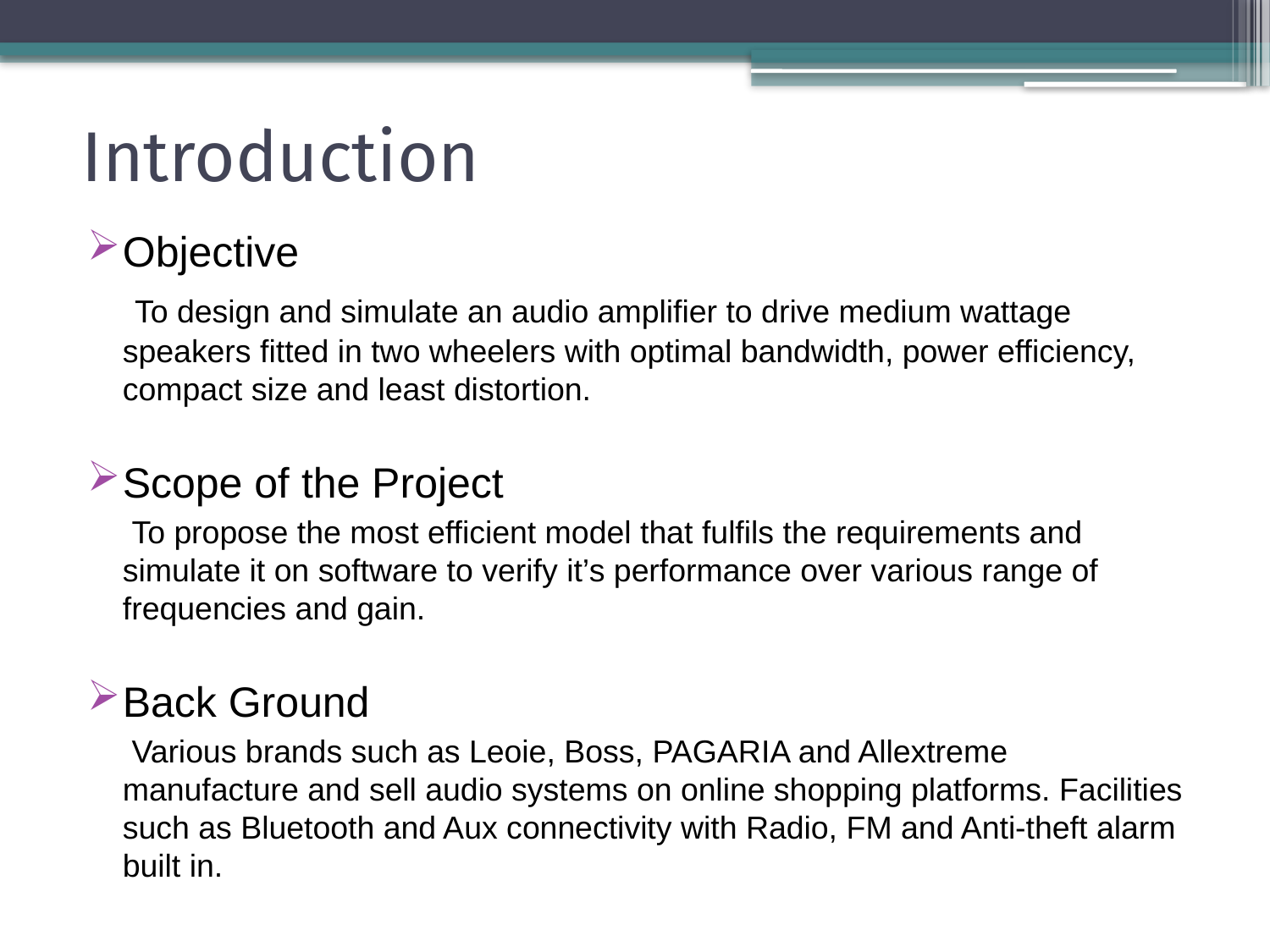

# Introduction
Objective
    To design and simulate an audio amplifier to drive medium wattage speakers fitted in two wheelers with optimal bandwidth, power efficiency, compact size and least distortion.

Scope of the Project
     To propose the most efficient model that fulfils the requirements and simulate it on software to verify it’s performance over various range of frequencies and gain.

Back Ground
     Various brands such as Leoie, Boss, PAGARIA and Allextreme manufacture and sell audio systems on online shopping platforms. Facilities such as Bluetooth and Aux connectivity with Radio, FM and Anti-theft alarm built in.